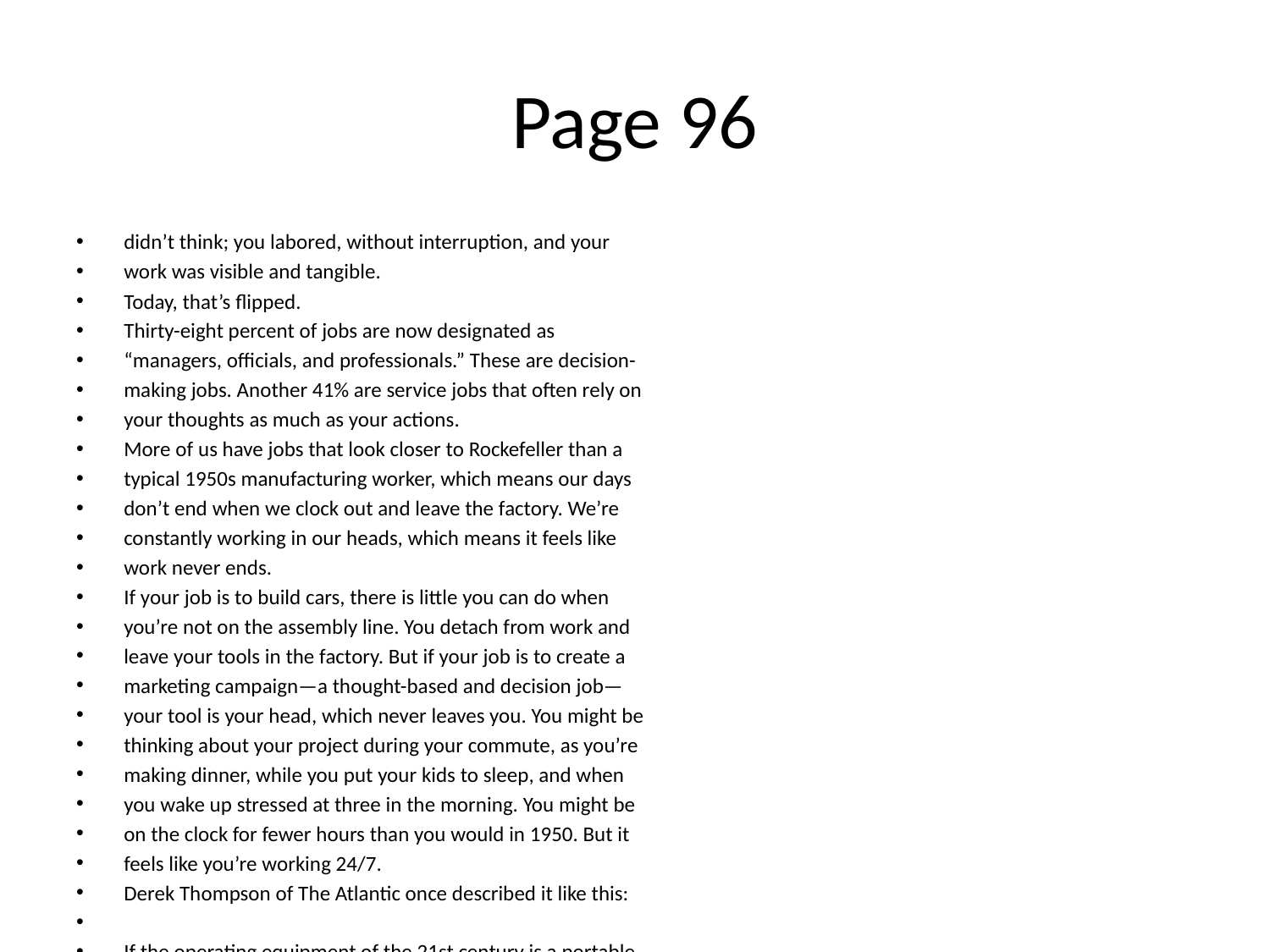

# Page 96
didn’t think; you labored, without interruption, and your
work was visible and tangible.
Today, that’s ﬂipped.
Thirty-eight percent of jobs are now designated as
“managers, oﬃcials, and professionals.” These are decision-
making jobs. Another 41% are service jobs that often rely on
your thoughts as much as your actions.
More of us have jobs that look closer to Rockefeller than a
typical 1950s manufacturing worker, which means our days
don’t end when we clock out and leave the factory. We’re
constantly working in our heads, which means it feels like
work never ends.
If your job is to build cars, there is little you can do when
you’re not on the assembly line. You detach from work and
leave your tools in the factory. But if your job is to create a
marketing campaign—a thought-based and decision job—
your tool is your head, which never leaves you. You might be
thinking about your project during your commute, as you’re
making dinner, while you put your kids to sleep, and when
you wake up stressed at three in the morning. You might be
on the clock for fewer hours than you would in 1950. But it
feels like you’re working 24/7.
Derek Thompson of The Atlantic once described it like this:

If the operating equipment of the 21st century is a portable
device, this means the modern factory is not a place at all. It
is the day itself. The computer age has liberated the tools of
productivity from the oﬃce. Most knowledge workers, whose
laptops and smartphones are portable all-purpose media-
making machines, can theoretically be as productive at 2